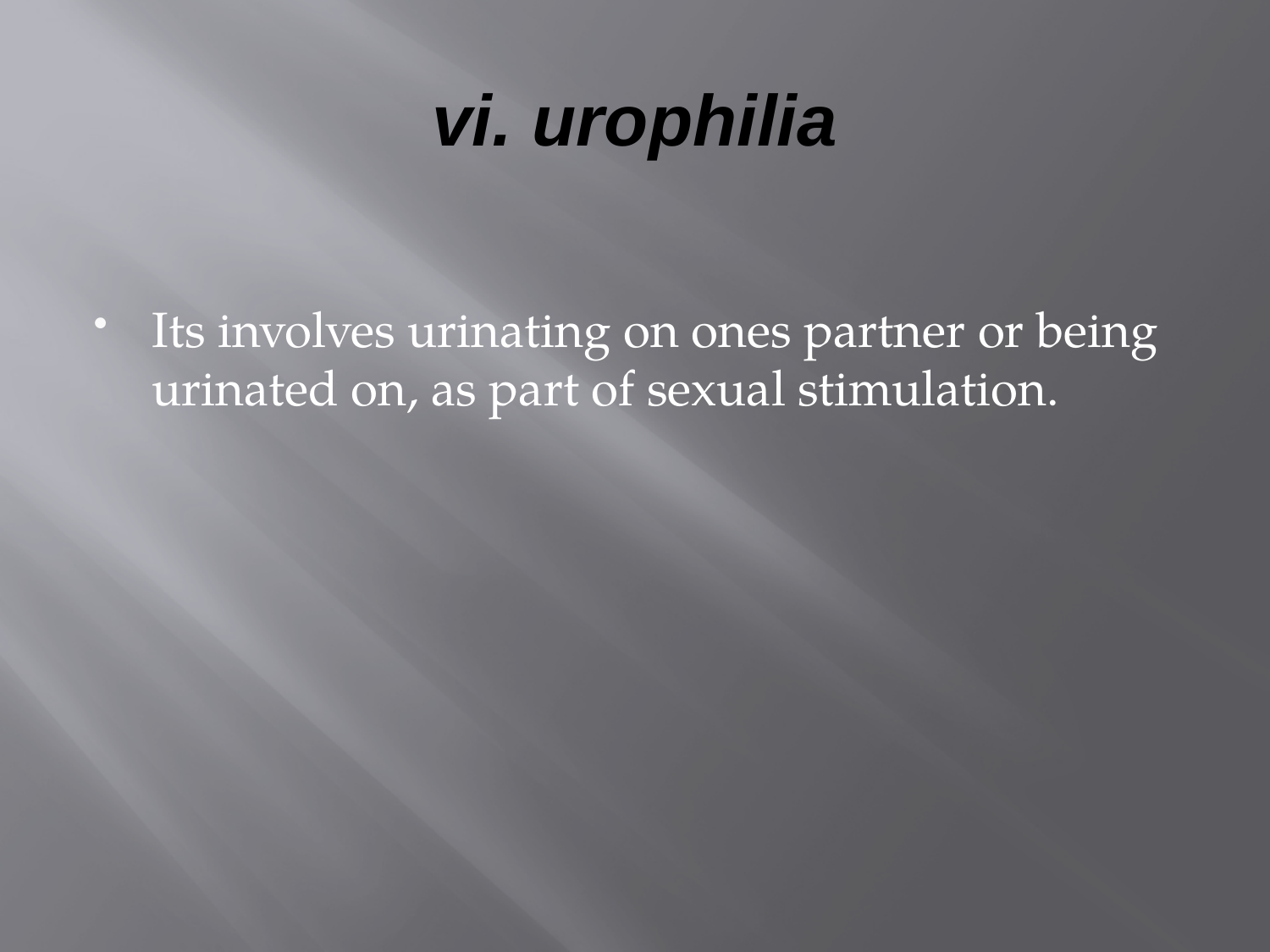

# vi. urophilia

Its involves urinating on ones partner or being urinated on, as part of sexual stimulation.